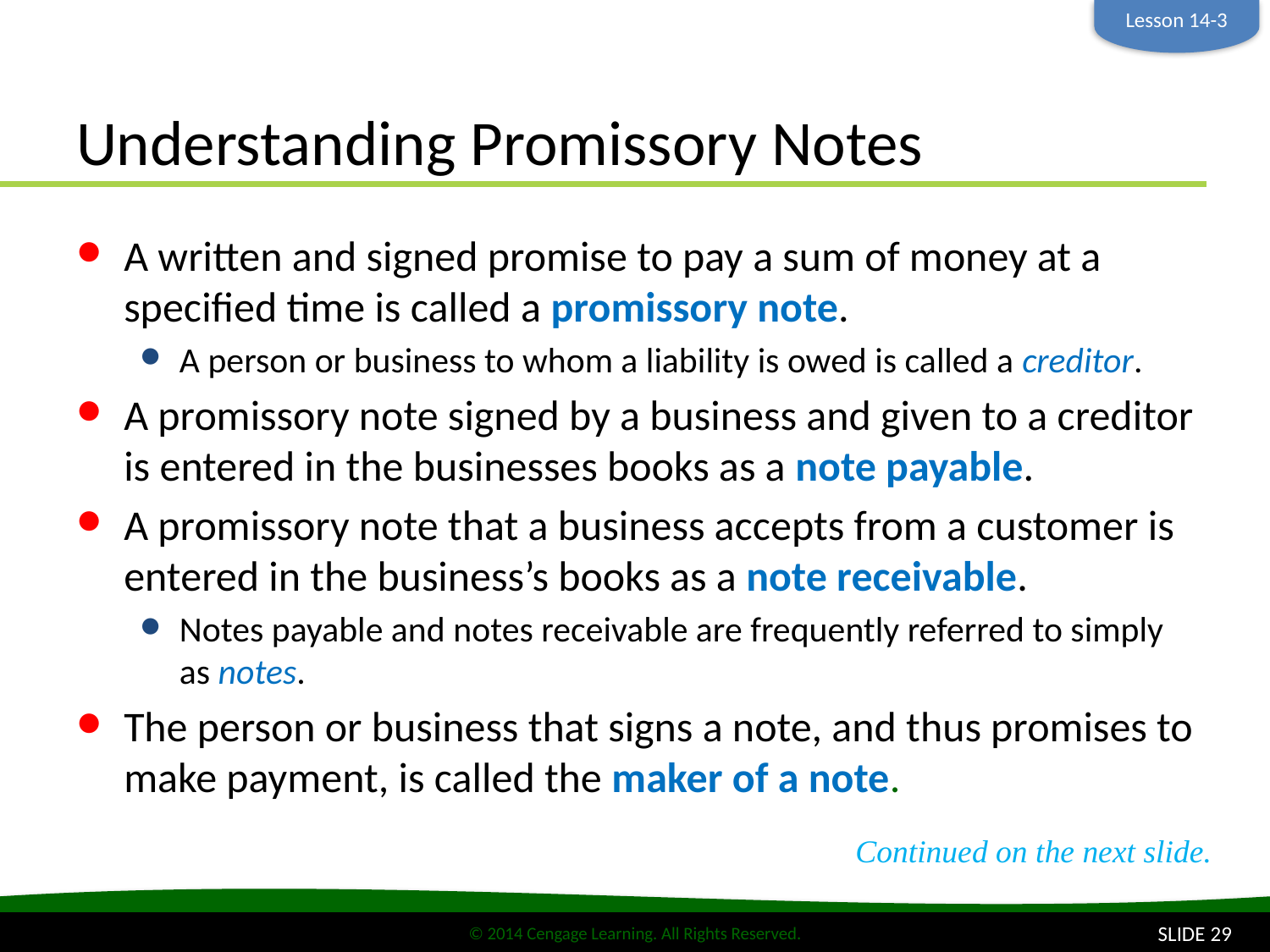

Lesson 14-3

# Understanding Promissory Notes
A written and signed promise to pay a sum of money at a specified time is called a promissory note.
A person or business to whom a liability is owed is called a creditor.
A promissory note signed by a business and given to a creditor is entered in the businesses books as a note payable.
A promissory note that a business accepts from a customer is entered in the business’s books as a note receivable.
Notes payable and notes receivable are frequently referred to simply as notes.
The person or business that signs a note, and thus promises to make payment, is called the maker of a note.
Continued on the next slide.
SLIDE 29